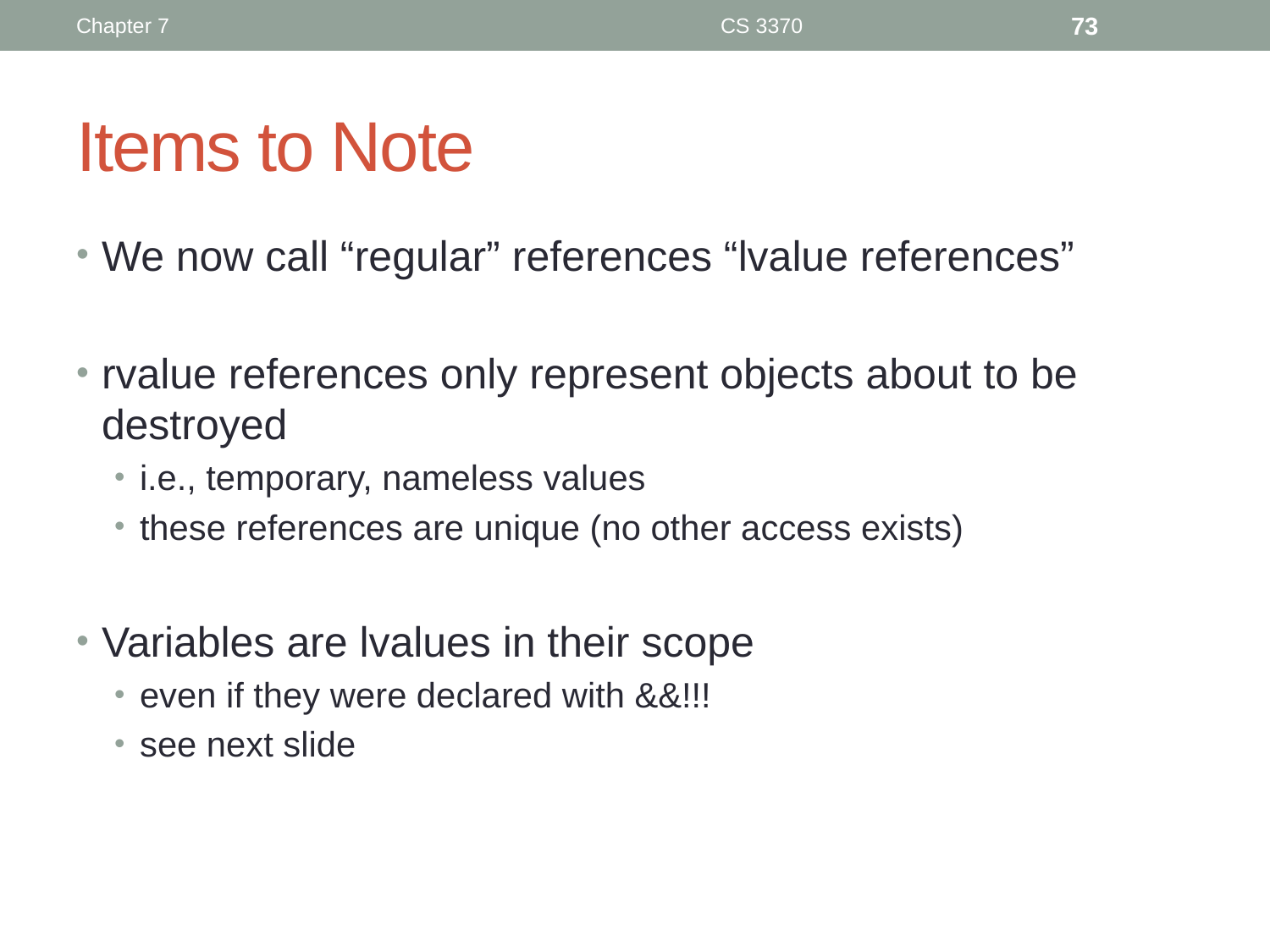

Chapter 7
CS 3370
73
# Items to Note
We now call “regular” references “lvalue references”

rvalue references only represent objects about to be destroyed
i.e., temporary, nameless values
these references are unique (no other access exists)

Variables are lvalues in their scope
even if they were declared with &&!!!
see next slide